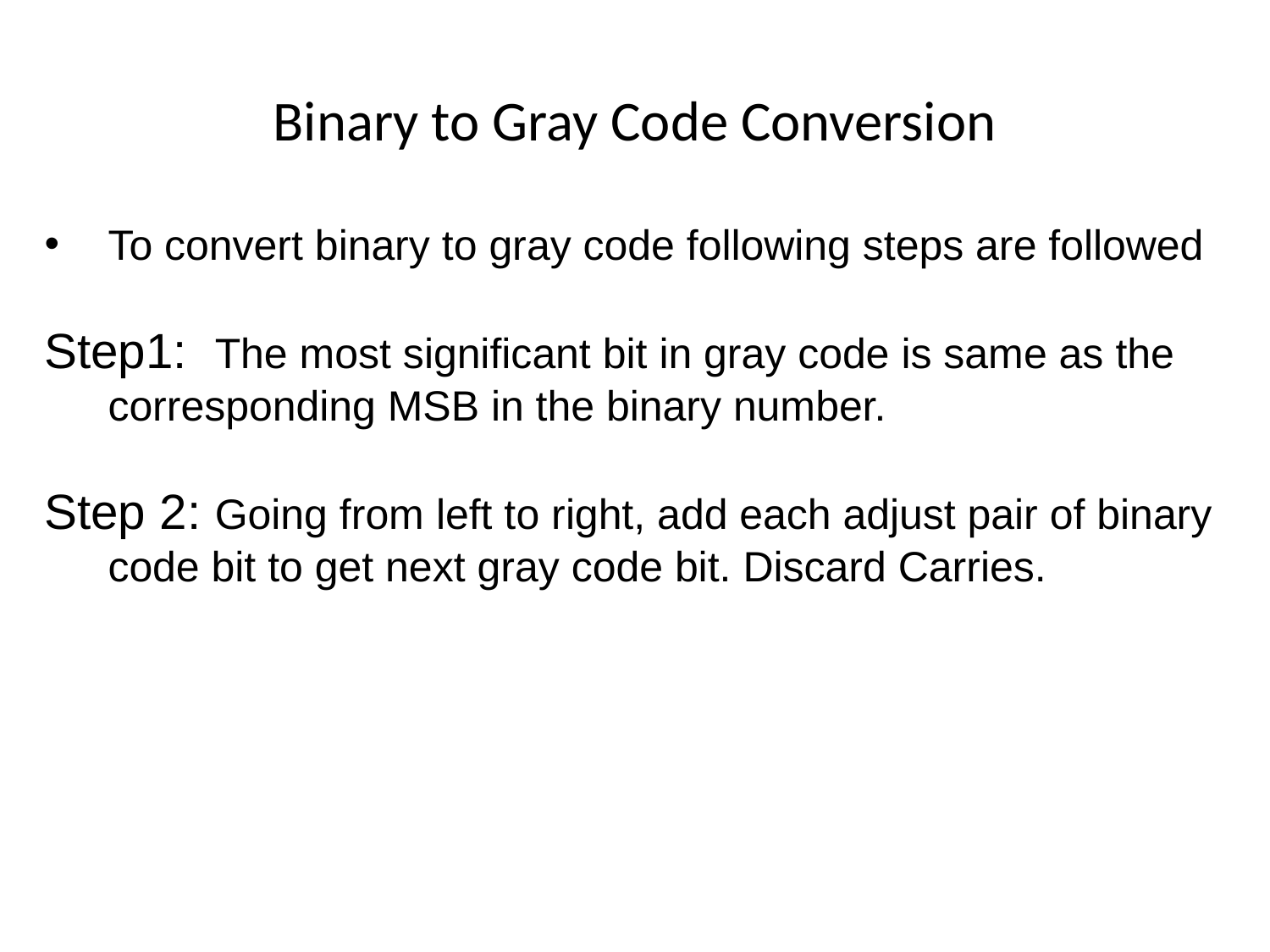

# Binary to Gray Code Conversion
To convert binary to gray code following steps are followed

Step1:  The most significant bit in gray code is same as the corresponding MSB in the binary number.

Step 2: Going from left to right, add each adjust pair of binary code bit to get next gray code bit. Discard Carries.